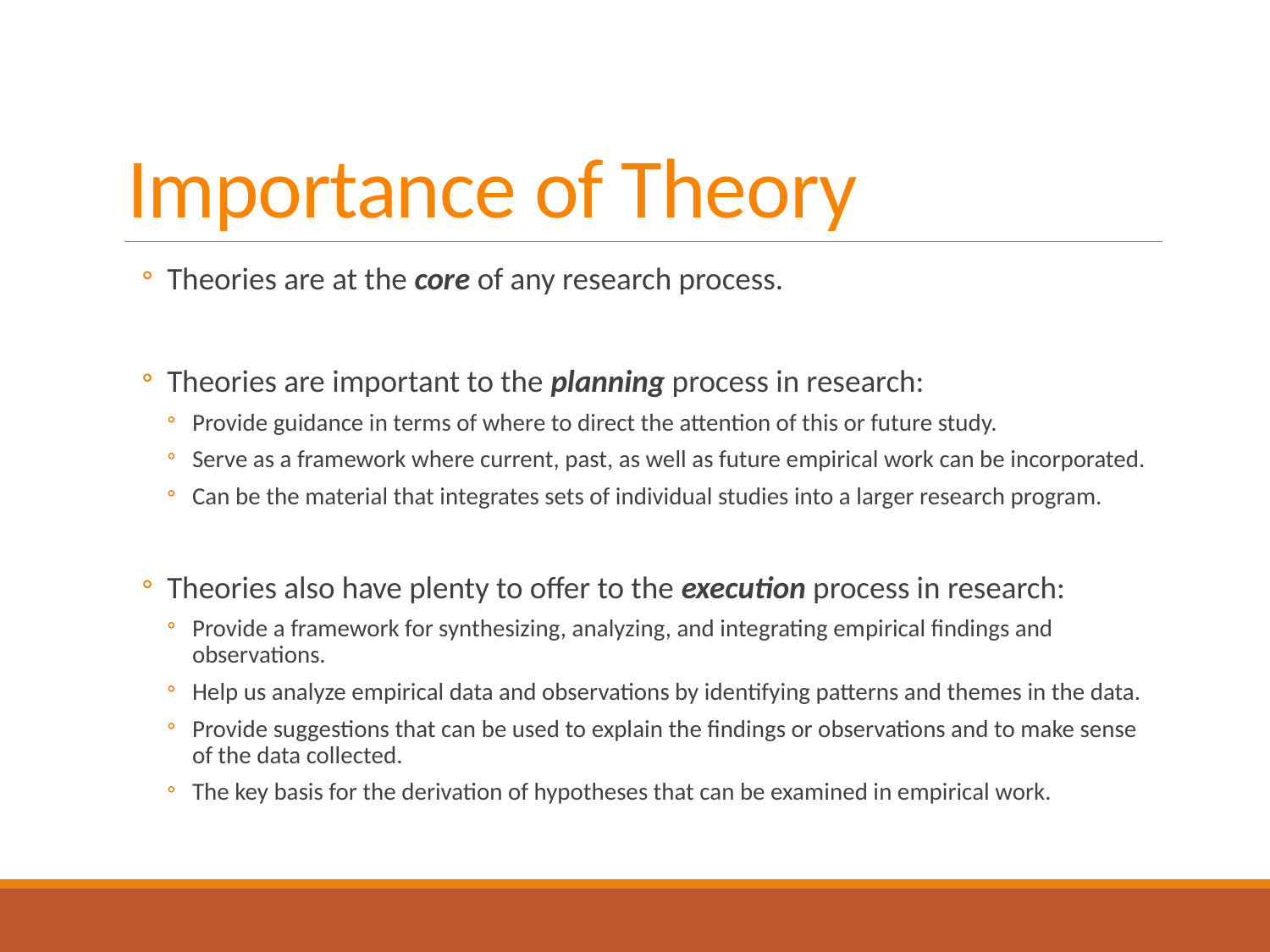

# Importance of Theory
Theories are at the core of any research process.

Theories are important to the planning process in research:
Provide guidance in terms of where to direct the attention of this or future study.
Serve as a framework where current, past, as well as future empirical work can be incorporated.
Can be the material that integrates sets of individual studies into a larger research program.

Theories also have plenty to offer to the execution process in research:
Provide a framework for synthesizing, analyzing, and integrating empirical findings and observations.
Help us analyze empirical data and observations by identifying patterns and themes in the data.
Provide suggestions that can be used to explain the findings or observations and to make sense of the data collected.
The key basis for the derivation of hypotheses that can be examined in empirical work.